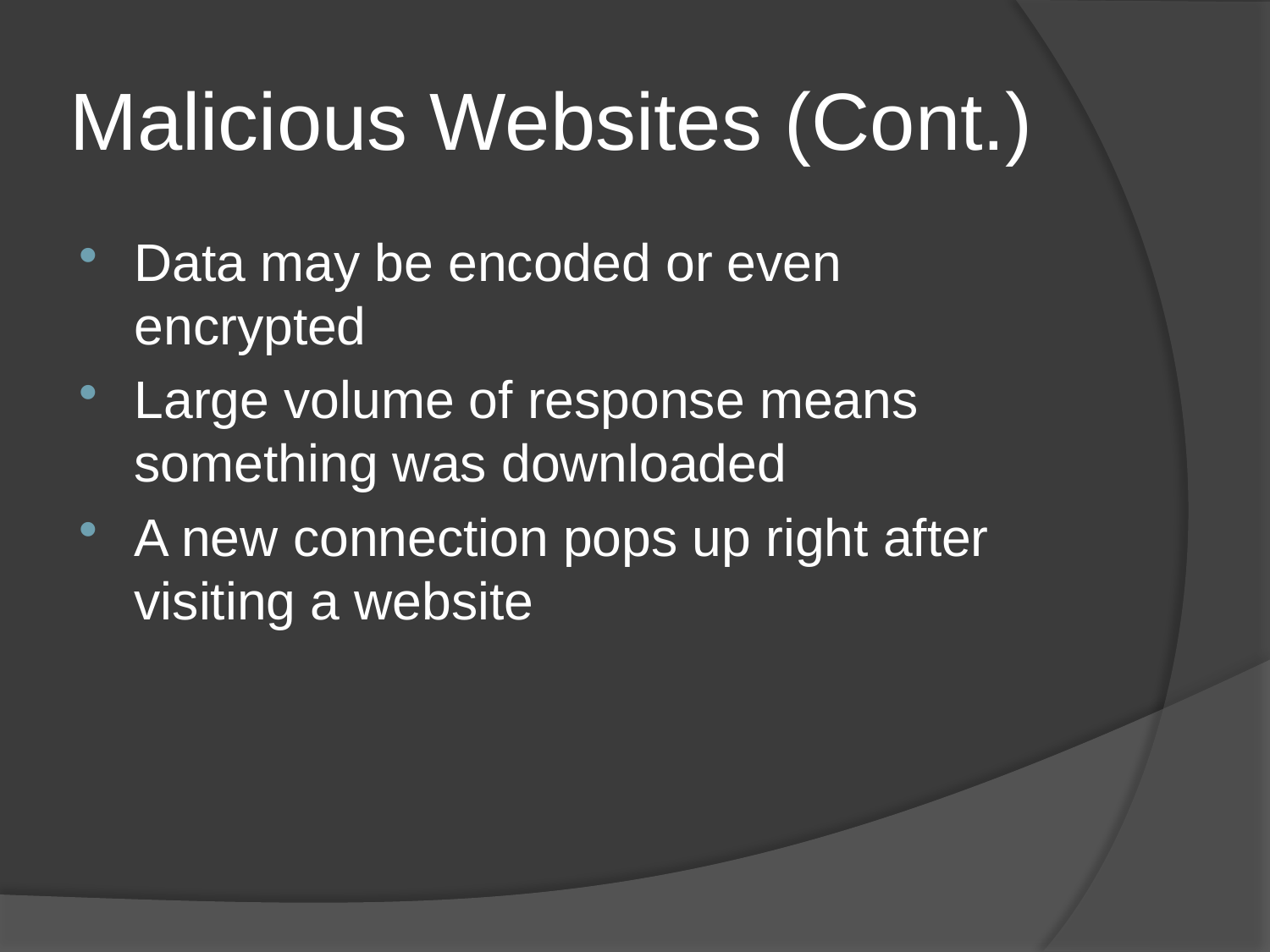

# Malicious Websites (Cont.)
Data may be encoded or even encrypted
Large volume of response means something was downloaded
A new connection pops up right after visiting a website